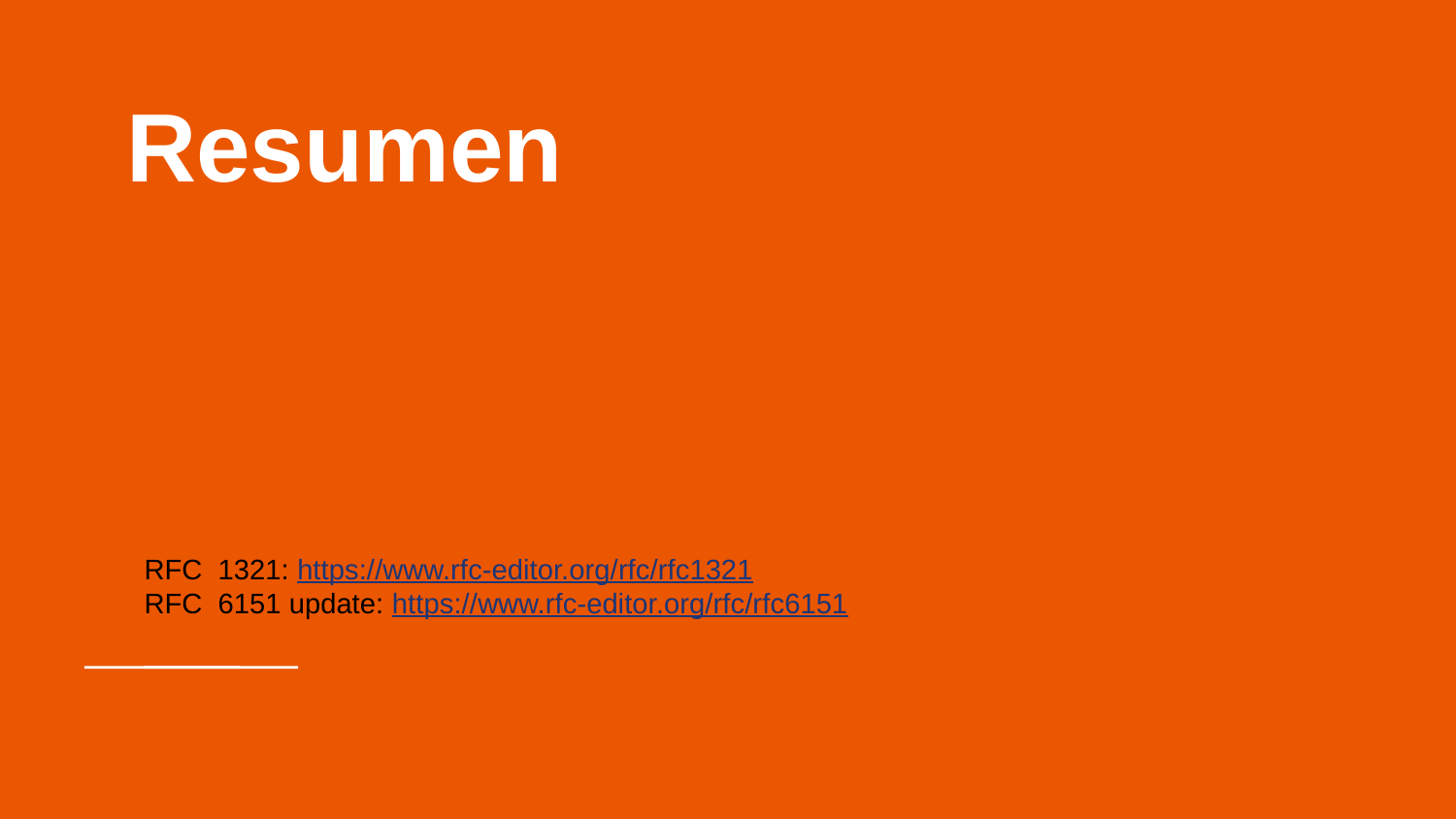

# Resumen
RFC  1321: https://www.rfc-editor.org/rfc/rfc1321
RFC  6151 update: https://www.rfc-editor.org/rfc/rfc6151